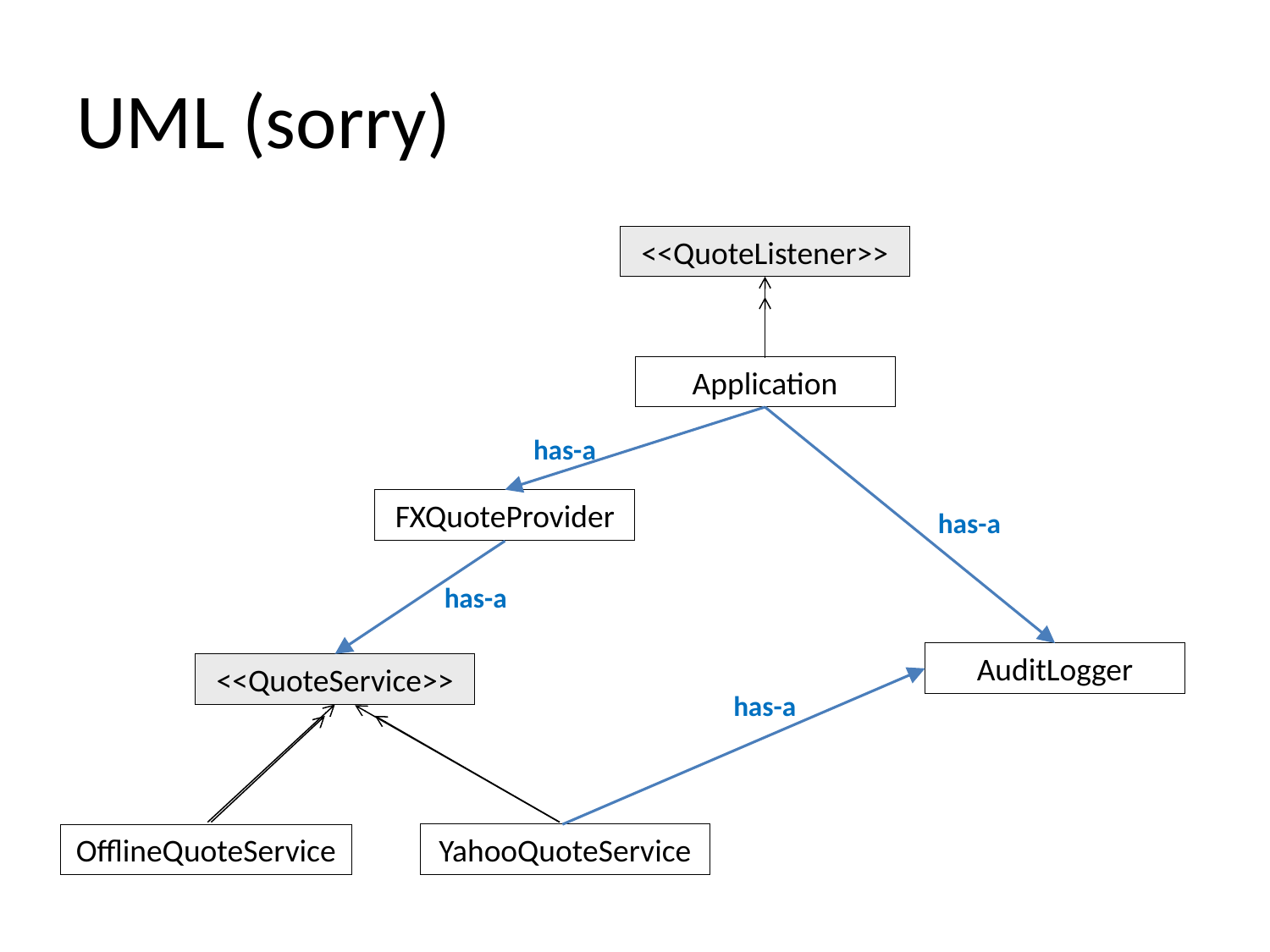

# UML (sorry)
<<QuoteListener>>
Application
has-a
FXQuoteProvider
has-a
has-a
AuditLogger
<<QuoteService>>
has-a
YahooQuoteService
OfflineQuoteService